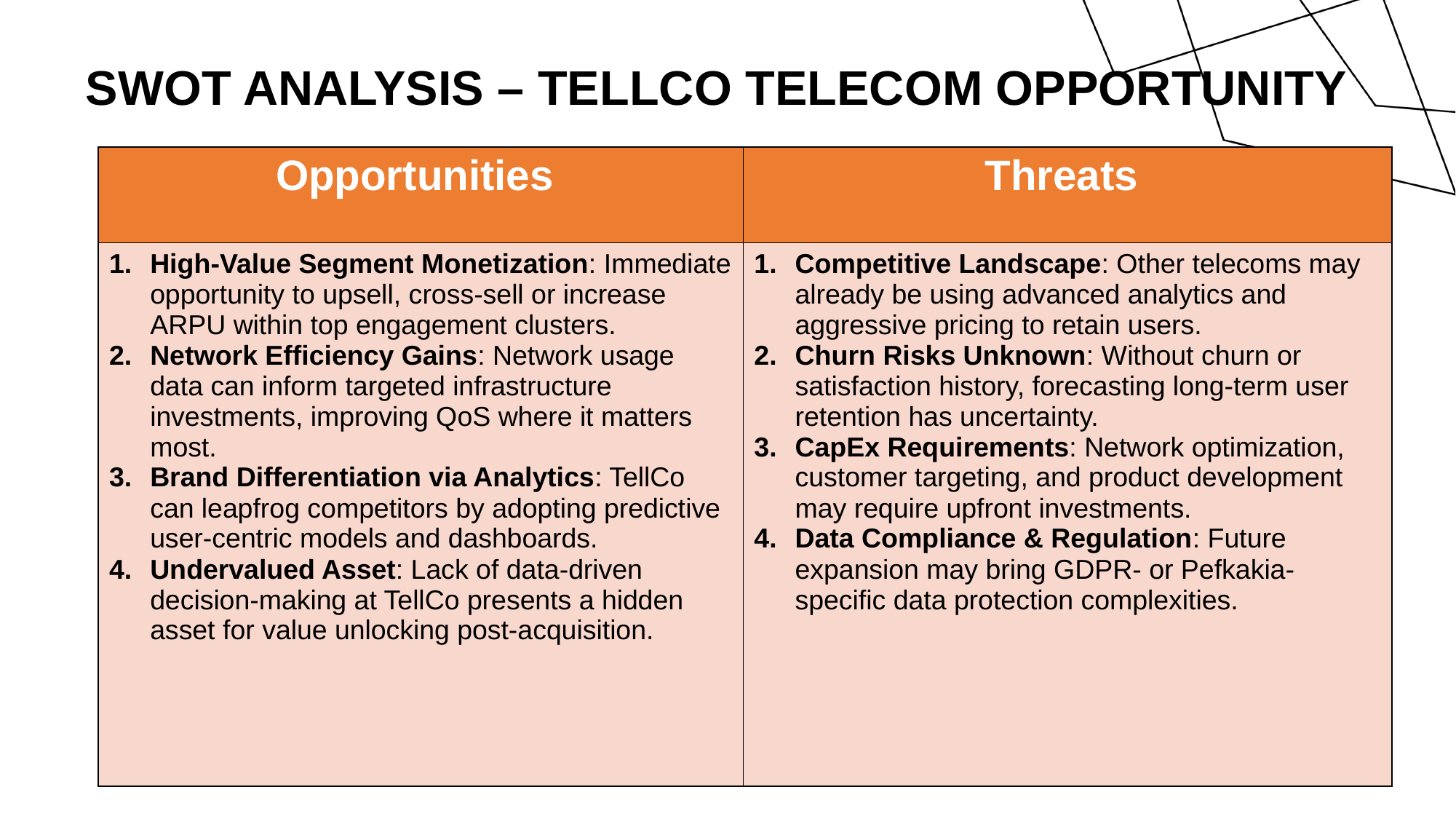

# SWOT Analysis – TellCo Telecom Opportunity
| Opportunities | Threats |
| --- | --- |
| High-Value Segment Monetization: Immediate opportunity to upsell, cross-sell or increase ARPU within top engagement clusters. Network Efficiency Gains: Network usage data can inform targeted infrastructure investments, improving QoS where it matters most. Brand Differentiation via Analytics: TellCo can leapfrog competitors by adopting predictive user-centric models and dashboards. Undervalued Asset: Lack of data-driven decision-making at TellCo presents a hidden asset for value unlocking post-acquisition. | Competitive Landscape: Other telecoms may already be using advanced analytics and aggressive pricing to retain users. Churn Risks Unknown: Without churn or satisfaction history, forecasting long-term user retention has uncertainty. CapEx Requirements: Network optimization, customer targeting, and product development may require upfront investments. Data Compliance & Regulation: Future expansion may bring GDPR- or Pefkakia-specific data protection complexities. |